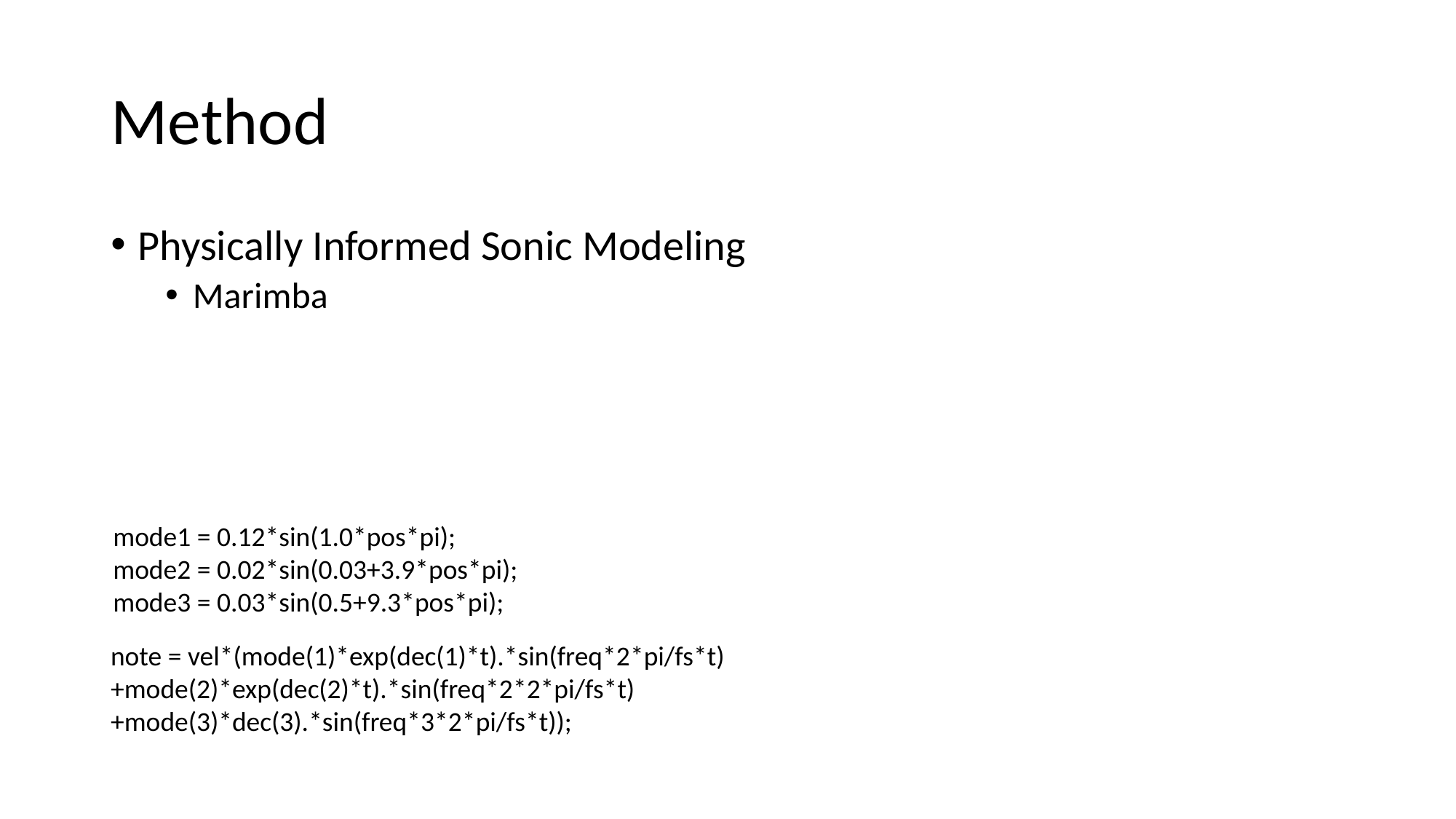

# Method
Physically Informed Sonic Modeling
Marimba
mode1 = 0.12*sin(1.0*pos*pi);
mode2 = 0.02*sin(0.03+3.9*pos*pi);
mode3 = 0.03*sin(0.5+9.3*pos*pi);

note = vel*(mode(1)*exp(dec(1)*t).*sin(freq*2*pi/fs*t)+mode(2)*exp(dec(2)*t).*sin(freq*2*2*pi/fs*t)+mode(3)*dec(3).*sin(freq*3*2*pi/fs*t));